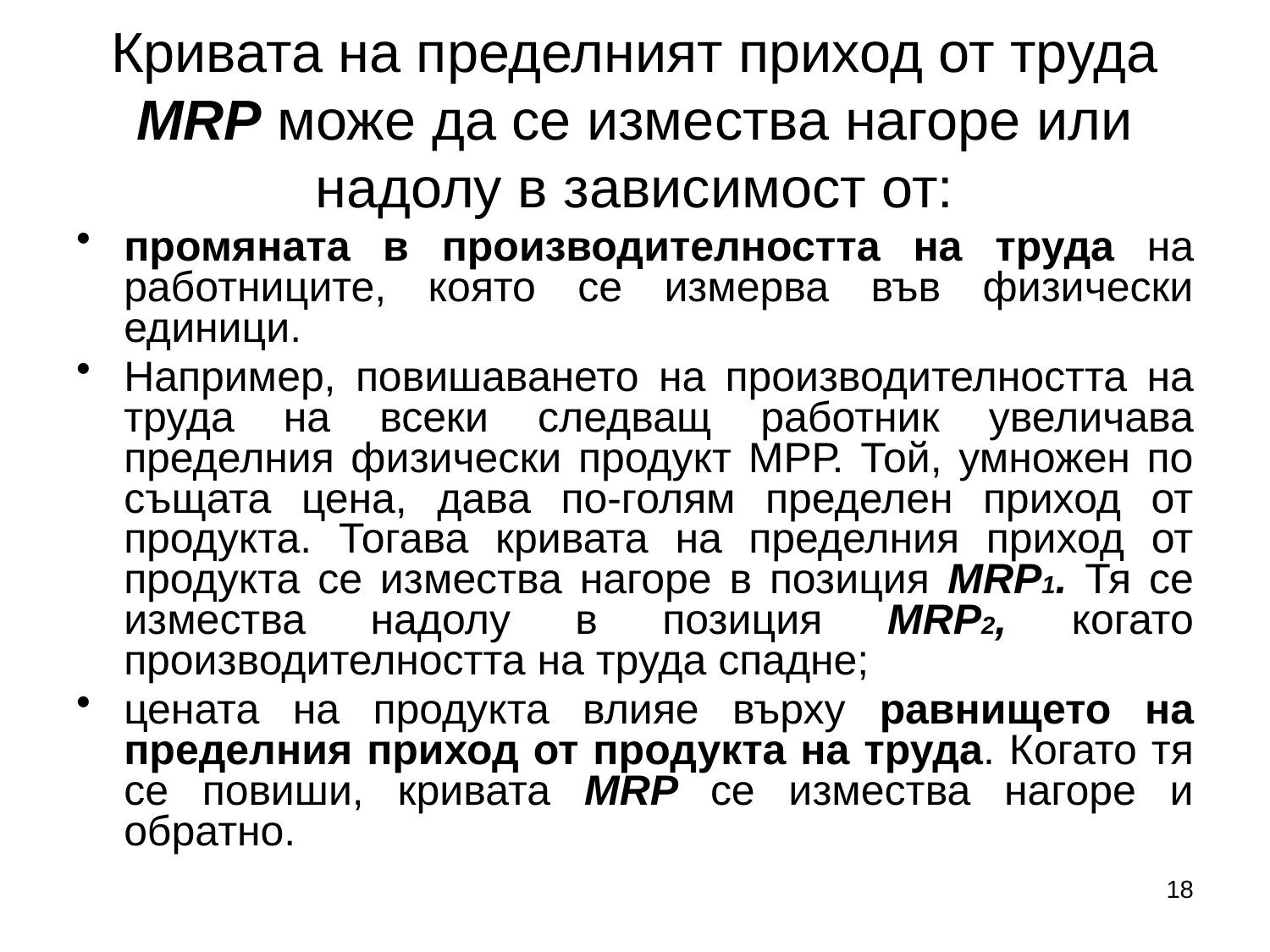

# Кривата на пределният приход от труда MRP може да се измества нагоре или надолу в зависимост от:
промяната в производителността на труда на работниците, която се измерва във физически единици.
Например, повишаването на производителността на труда на всеки следващ работник увеличава пределния физически продукт МРР. Той, умножен по същата цена, дава по-голям пределен приход от продукта. Тогава кривата на пределния приход от продукта се измества нагоре в позиция MRP1. Тя се измества надолу в позиция MRP2, когато производителността на труда спадне;
цената на продукта влияе върху равнището на пределния приход от продукта на труда. Когато тя се повиши, кривата MRP се измества нагоре и обратно.
18